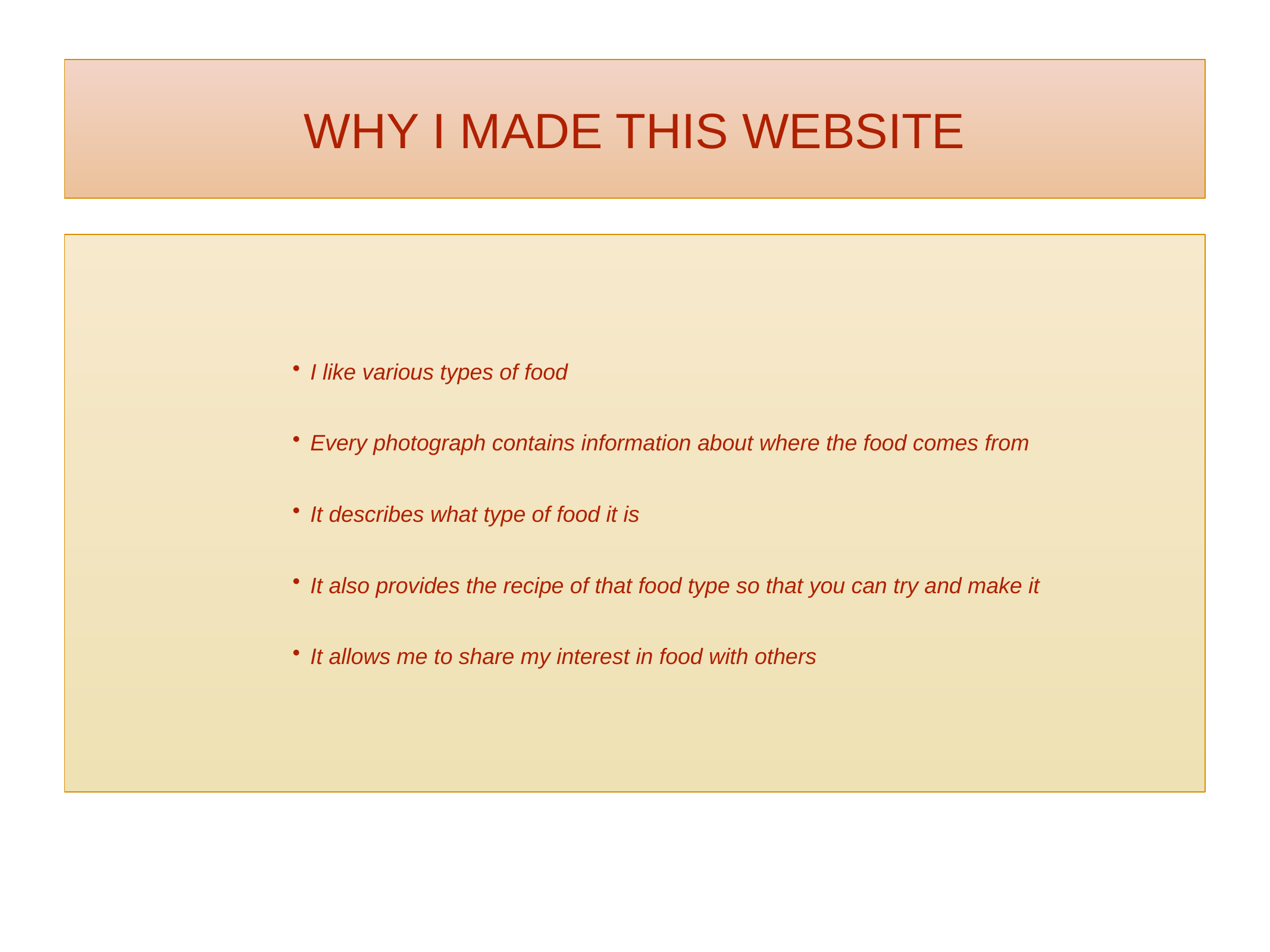

# WHY I MADE THIS WEBSITE
I like various types of food

Every photograph contains information about where the food comes from

It describes what type of food it is

It also provides the recipe of that food type so that you can try and make it

It allows me to share my interest in food with others
3